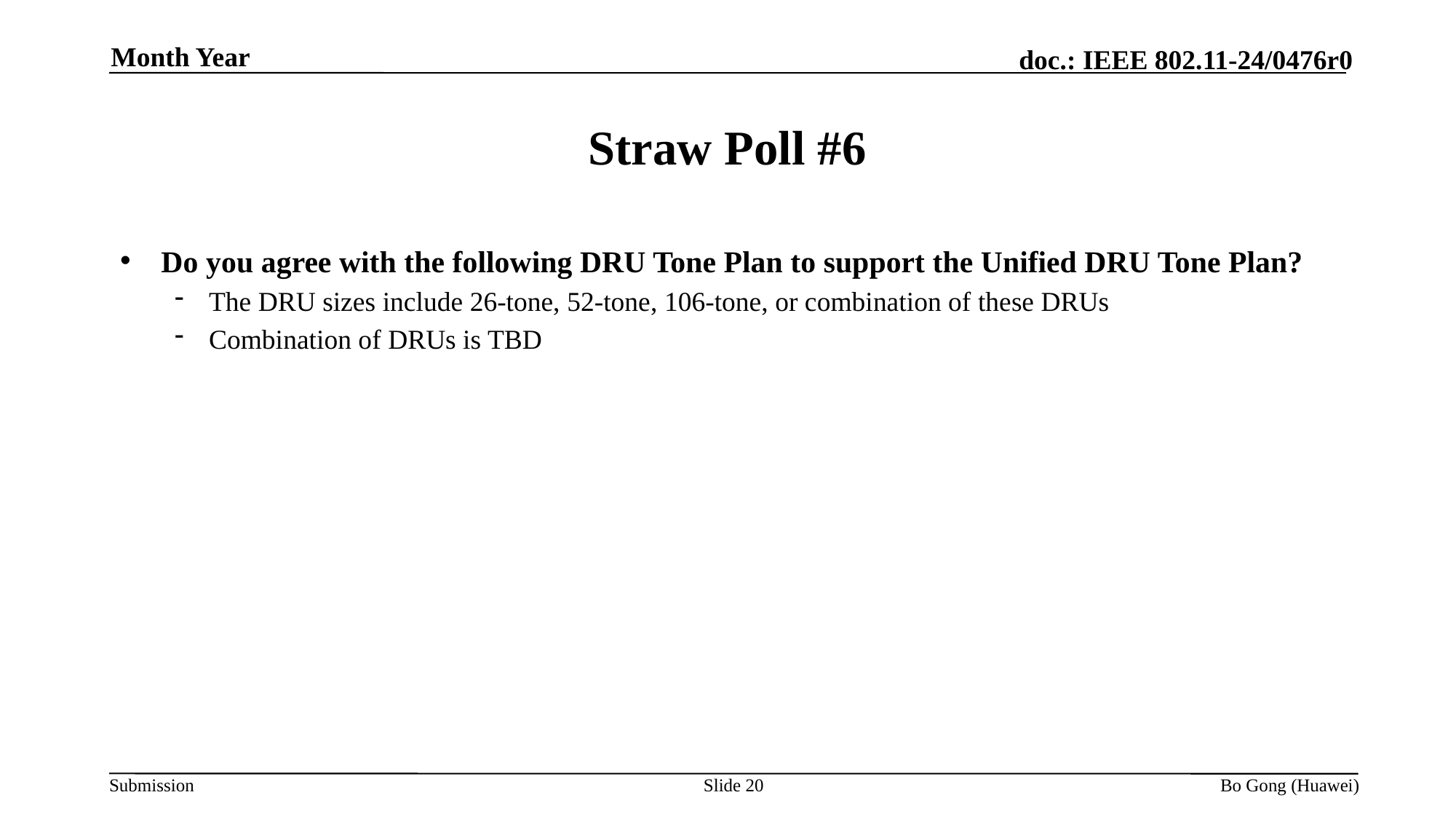

Month Year
# Straw Poll #6
Do you agree with the following DRU Tone Plan to support the Unified DRU Tone Plan?
The DRU sizes include 26-tone, 52-tone, 106-tone, or combination of these DRUs
Combination of DRUs is TBD

Slide 20
Bo Gong (Huawei)